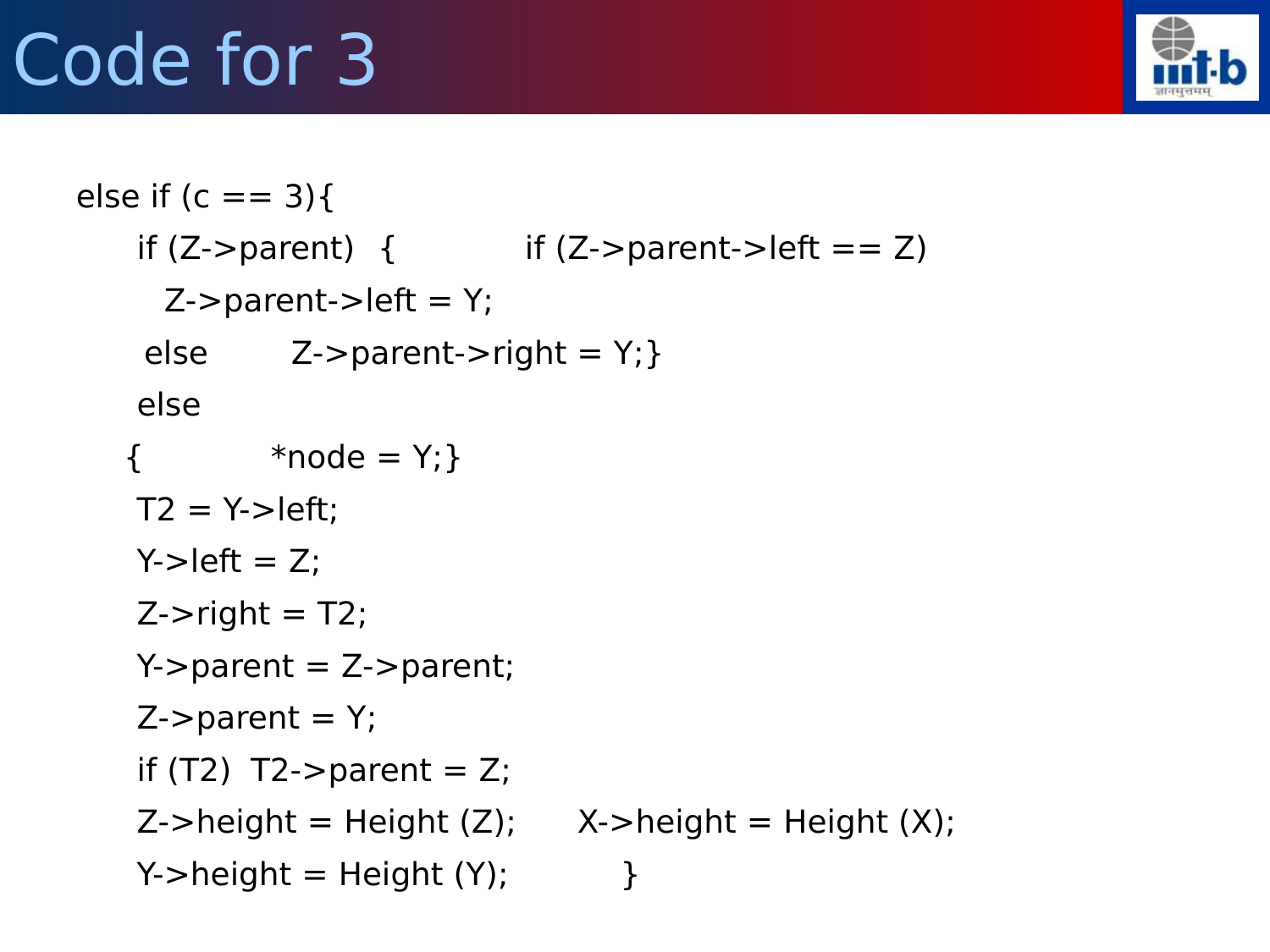

Code for 3
else if (c == 3){
      if (Z->parent) 	{	  if (Z->parent->left == Z)
	    Z->parent->left = Y;
	  else 	    Z->parent->right = Y;}
      else
	{	  *node = Y;}
      T2 = Y->left;
      Y->left = Z;
      Z->right = T2;
      Y->parent = Z->parent;
      Z->parent = Y;
      if (T2)	T2->parent = Z;
      Z->height = Height (Z);      X->height = Height (X);
      Y->height = Height (Y);           }